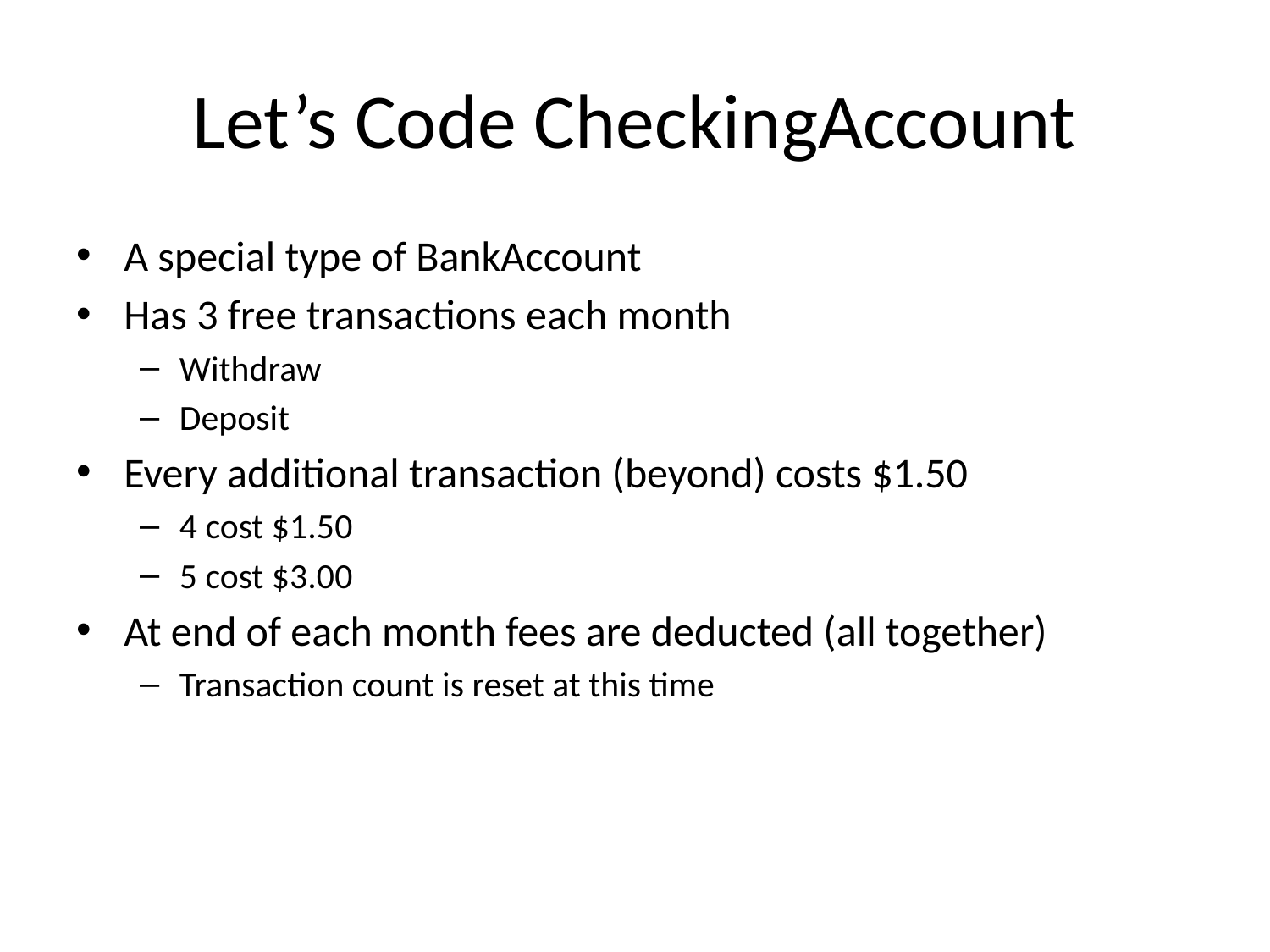

# Let’s Code CheckingAccount
A special type of BankAccount
Has 3 free transactions each month
Withdraw
Deposit
Every additional transaction (beyond) costs $1.50
4 cost $1.50
5 cost $3.00
At end of each month fees are deducted (all together)
Transaction count is reset at this time